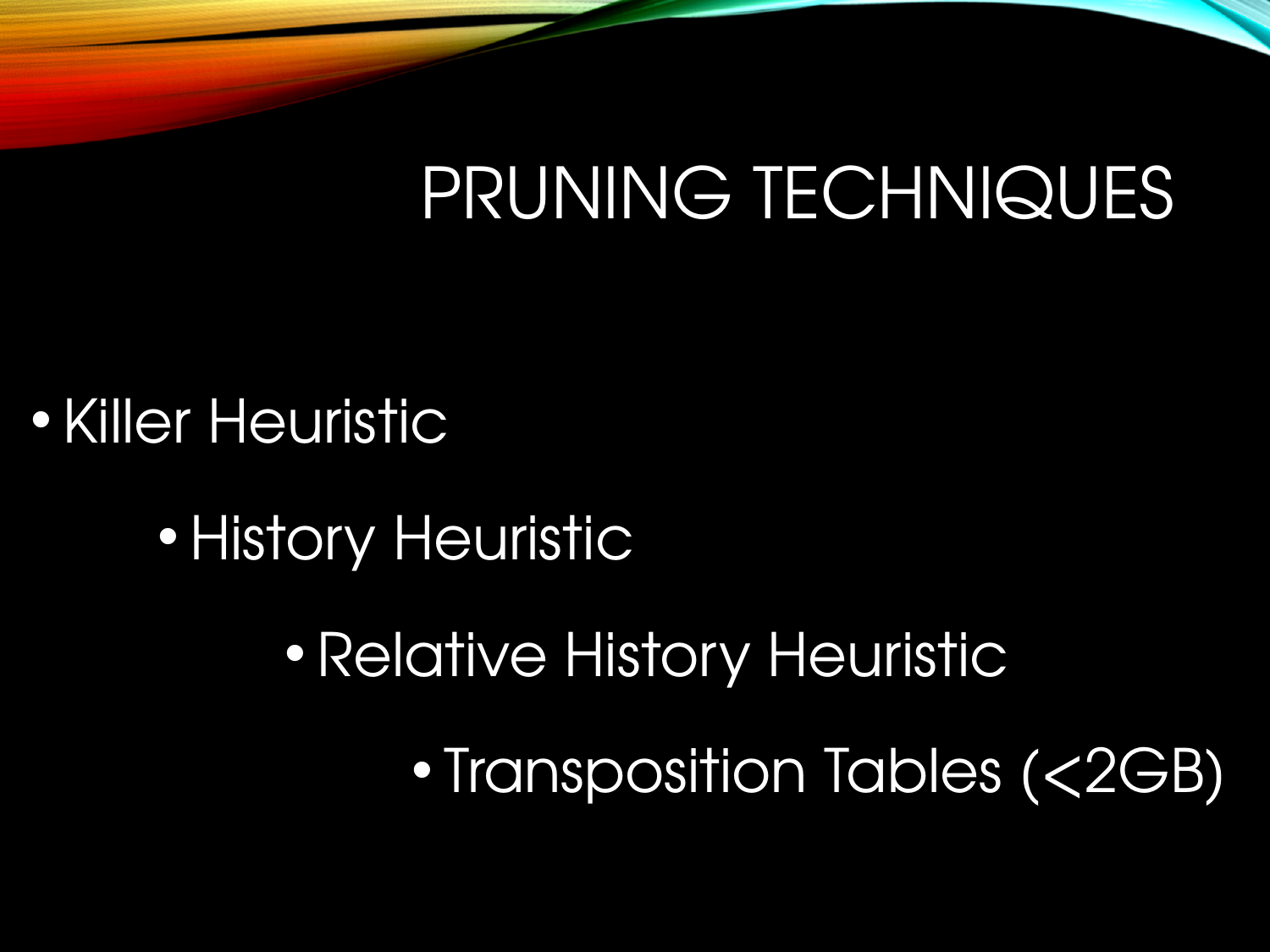

# Pruning techniques
Killer Heuristic
History Heuristic
Relative History Heuristic
Transposition Tables (<2GB)